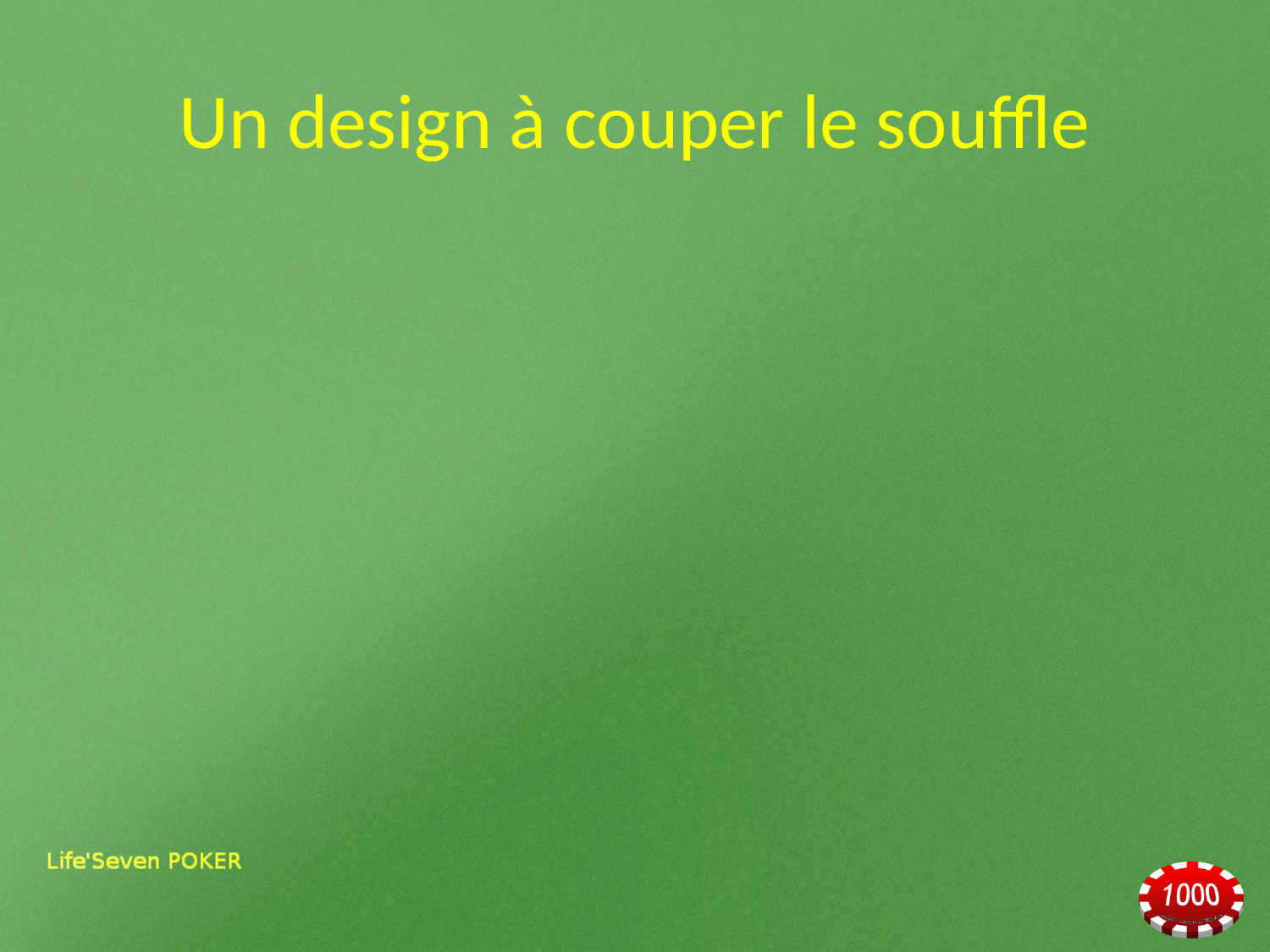

# Un design à couper le souffle